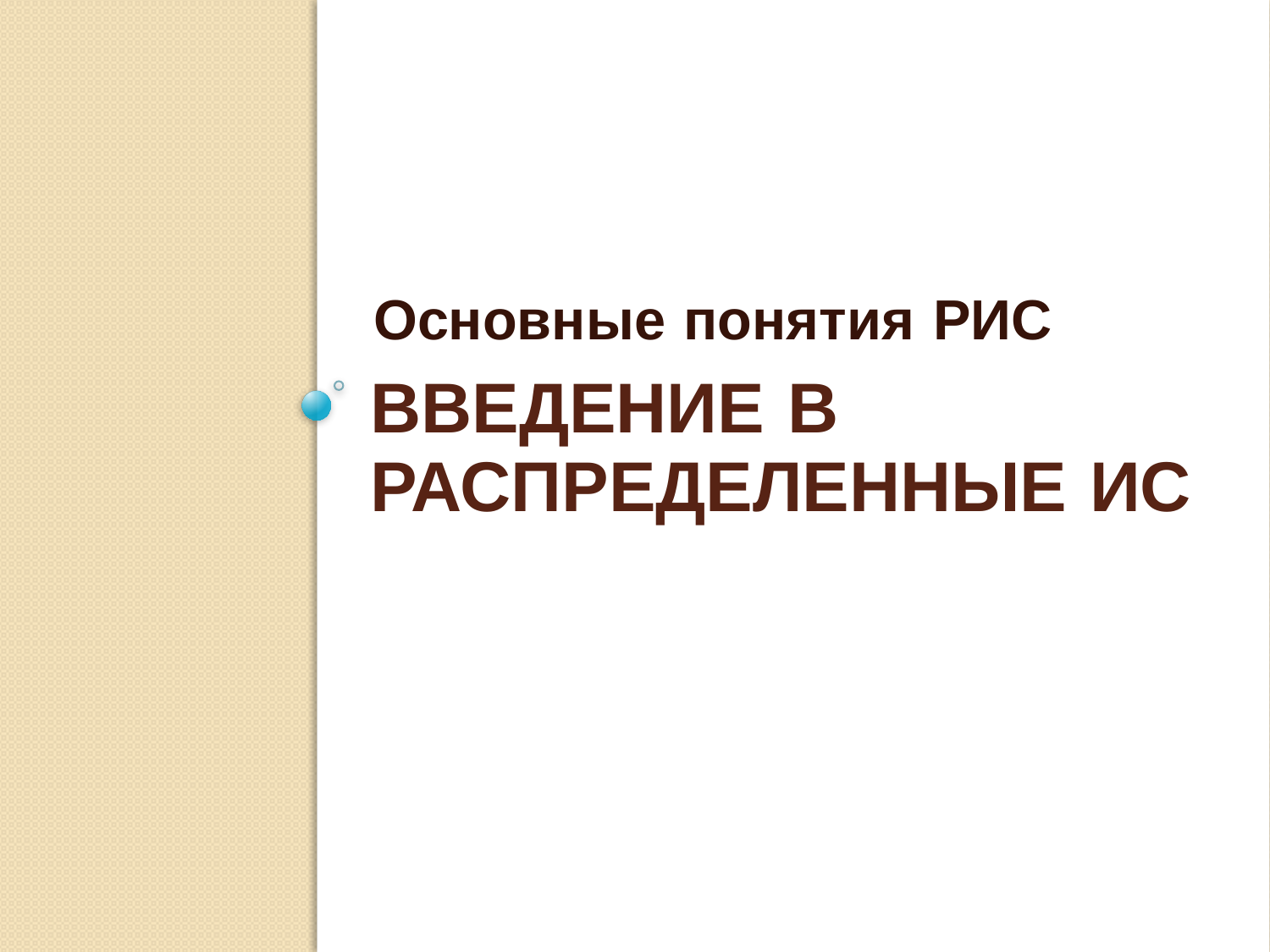

Основные понятия РИС
# Введение в распределенные ИС